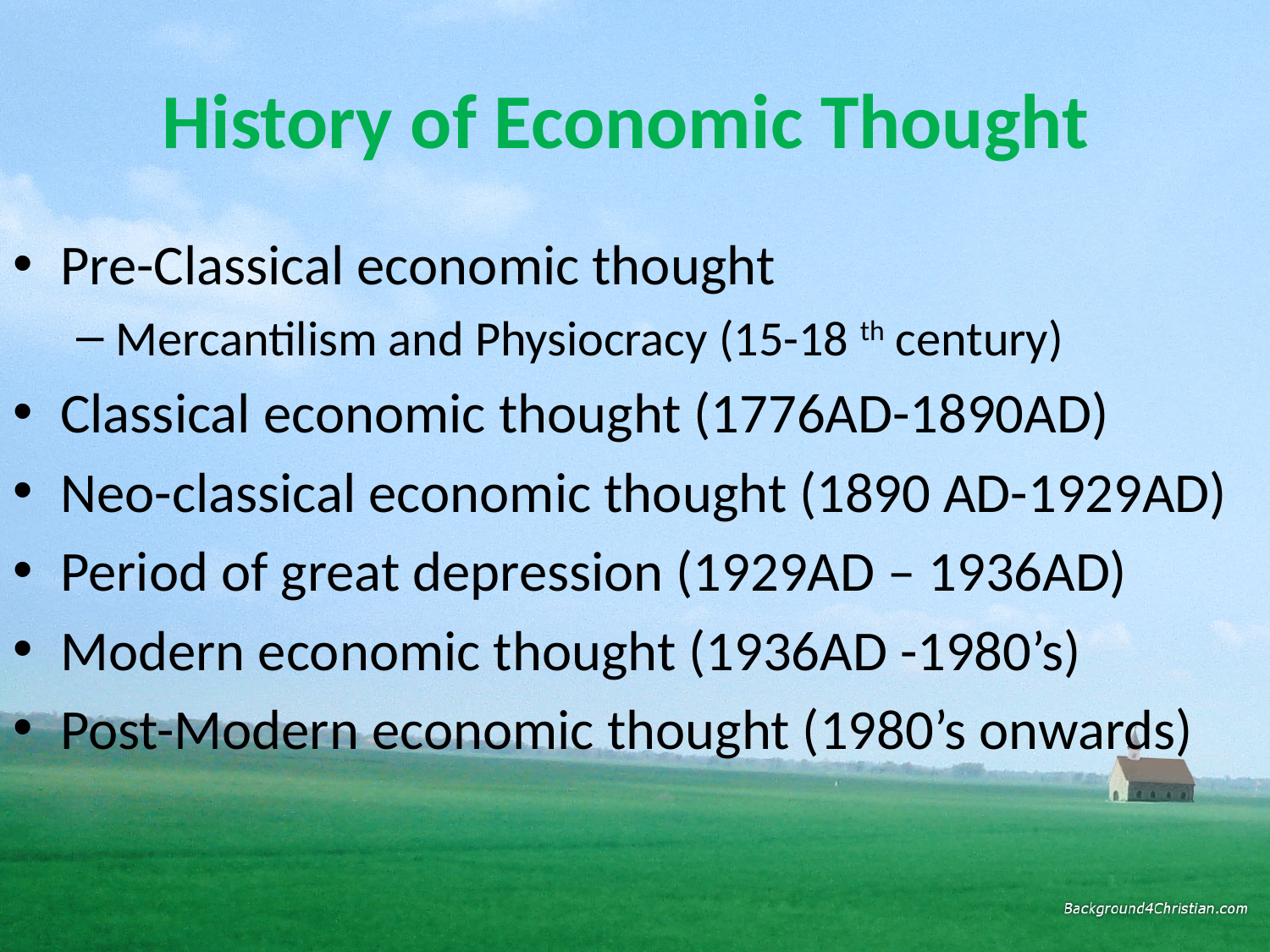

# History of Economic Thought
Pre-Classical economic thought
Mercantilism and Physiocracy (15-18 th century)
Classical economic thought (1776AD-1890AD)
Neo-classical economic thought (1890 AD-1929AD)
Period of great depression (1929AD – 1936AD)
Modern economic thought (1936AD -1980’s)
Post-Modern economic thought (1980’s onwards)